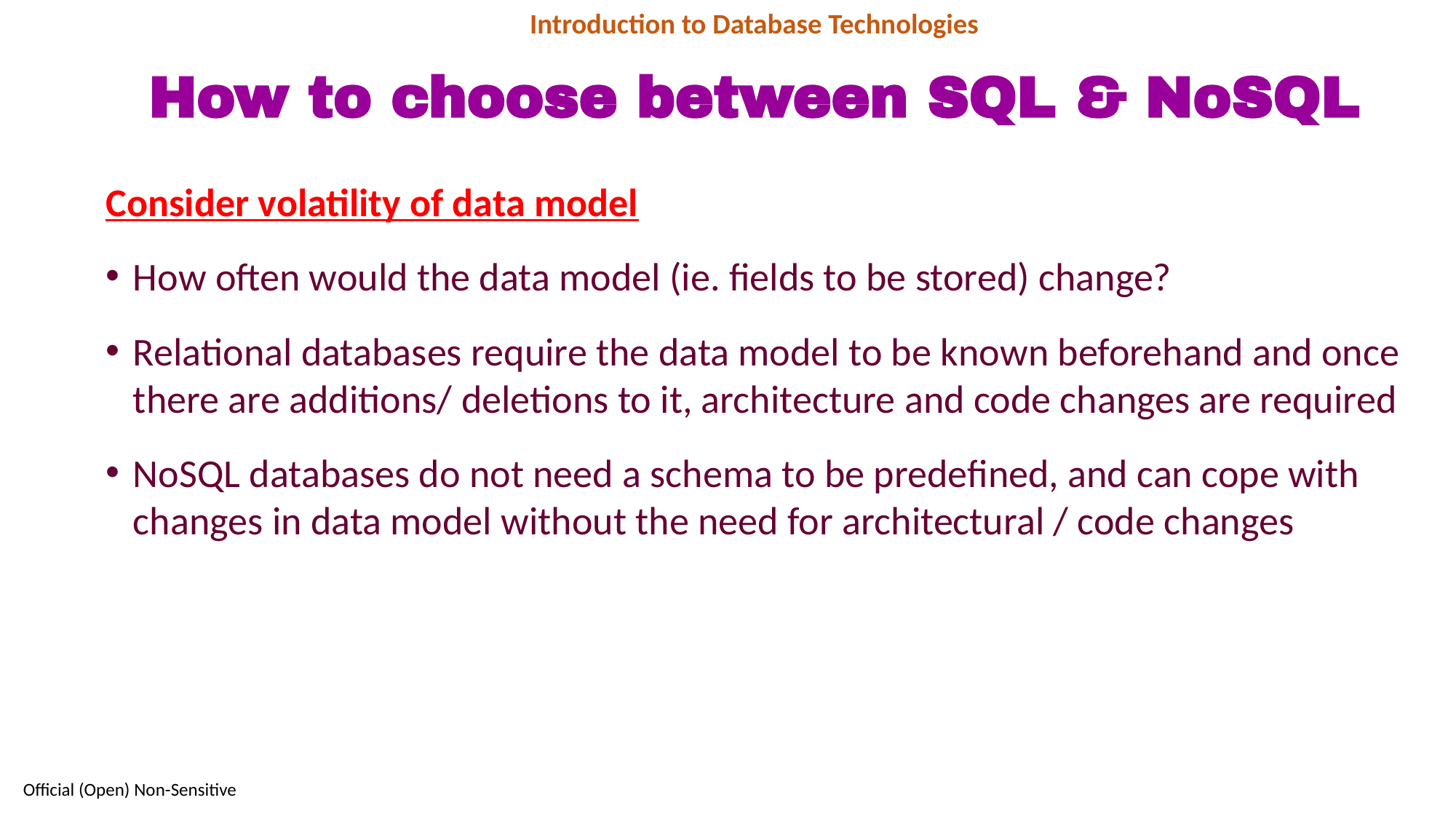

Introduction to Database Technologies
# How to choose between SQL & NoSQL
Consider volatility of data model
How often would the data model (ie. fields to be stored) change?
Relational databases require the data model to be known beforehand and once there are additions/ deletions to it, architecture and code changes are required
NoSQL databases do not need a schema to be predefined, and can cope with changes in data model without the need for architectural / code changes
11
Official (Open) Non-Sensitive